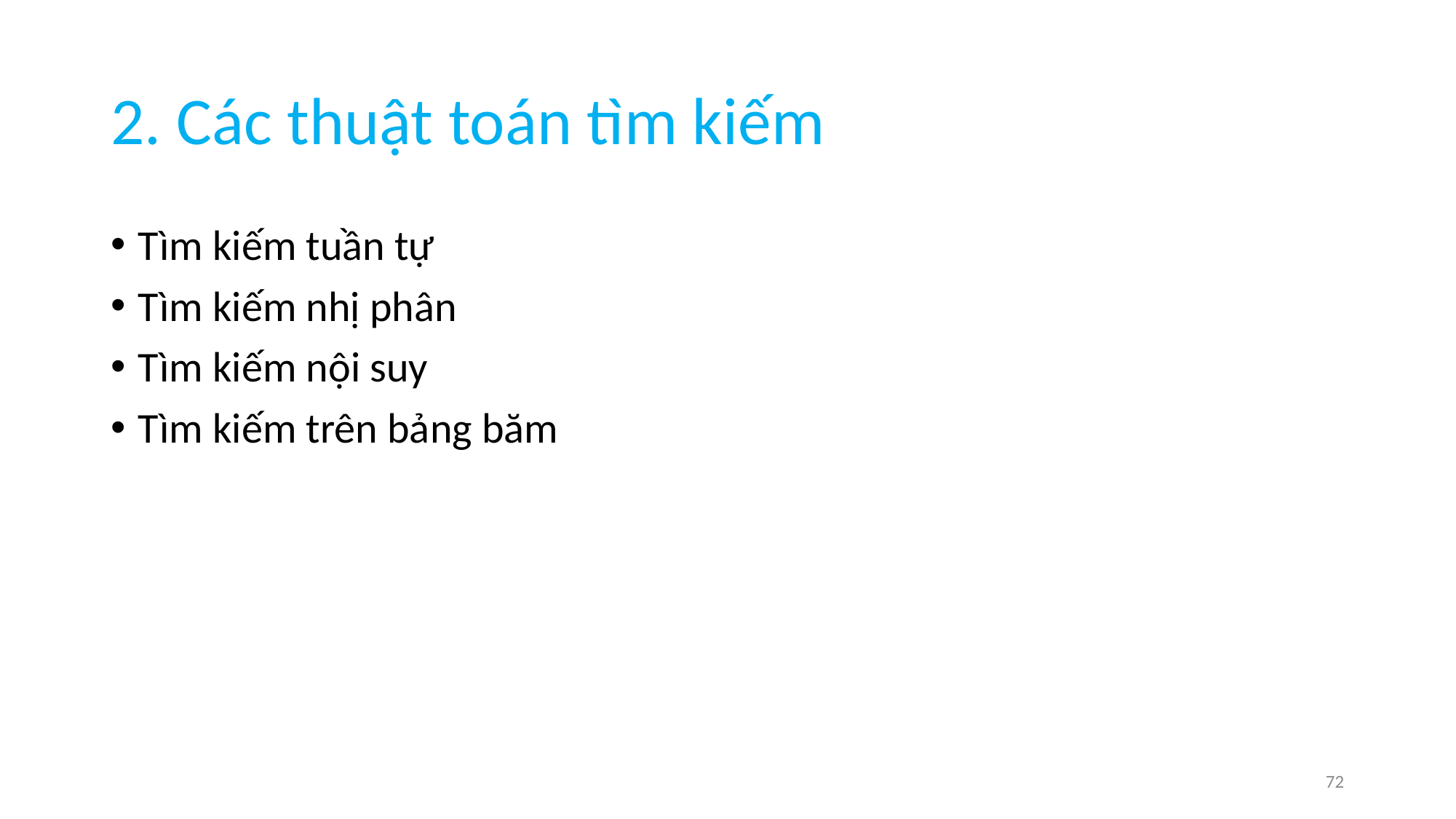

# 2. Các thuật toán tìm kiếm
Tìm kiếm tuần tự
Tìm kiếm nhị phân
Tìm kiếm nội suy
Tìm kiếm trên bảng băm
72